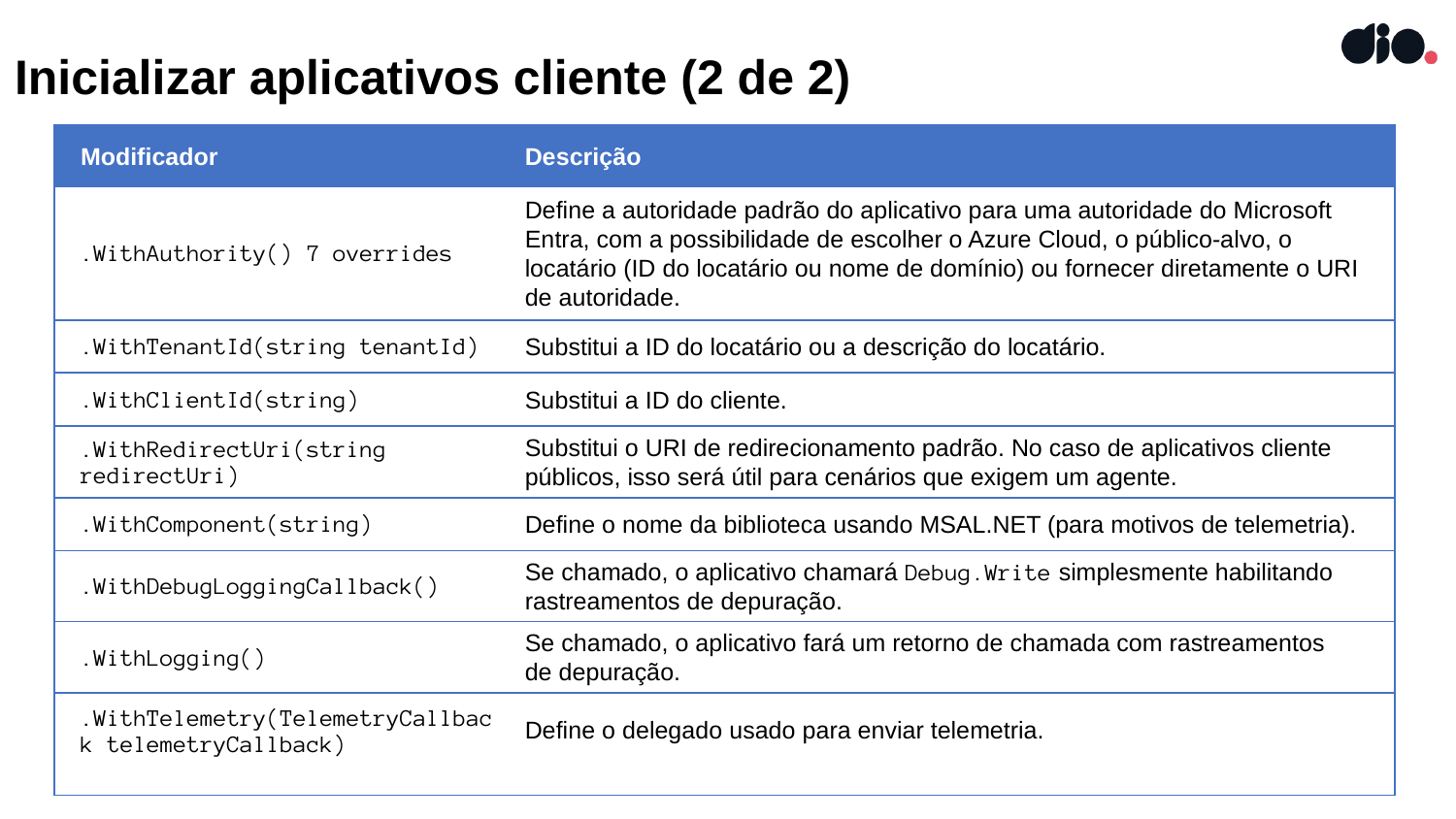

# Inicializar aplicativos cliente (2 de 2)
| Modificador | Descrição |
| --- | --- |
| .WithAuthority() 7 overrides | Define a autoridade padrão do aplicativo para uma autoridade do Microsoft Entra, com a possibilidade de escolher o Azure Cloud, o público-alvo, o locatário (ID do locatário ou nome de domínio) ou fornecer diretamente o URI de autoridade. |
| .WithTenantId(string tenantId) | Substitui a ID do locatário ou a descrição do locatário. |
| .WithClientId(string) | Substitui a ID do cliente. |
| .WithRedirectUri(string redirectUri) | Substitui o URI de redirecionamento padrão. No caso de aplicativos cliente públicos, isso será útil para cenários que exigem um agente. |
| .WithComponent(string) | Define o nome da biblioteca usando MSAL.NET (para motivos de telemetria). |
| .WithDebugLoggingCallback() | Se chamado, o aplicativo chamará Debug.Write simplesmente habilitando rastreamentos de depuração. |
| .WithLogging() | Se chamado, o aplicativo fará um retorno de chamada com rastreamentos de depuração. |
| .WithTelemetry(TelemetryCallback telemetryCallback) | Define o delegado usado para enviar telemetria. |